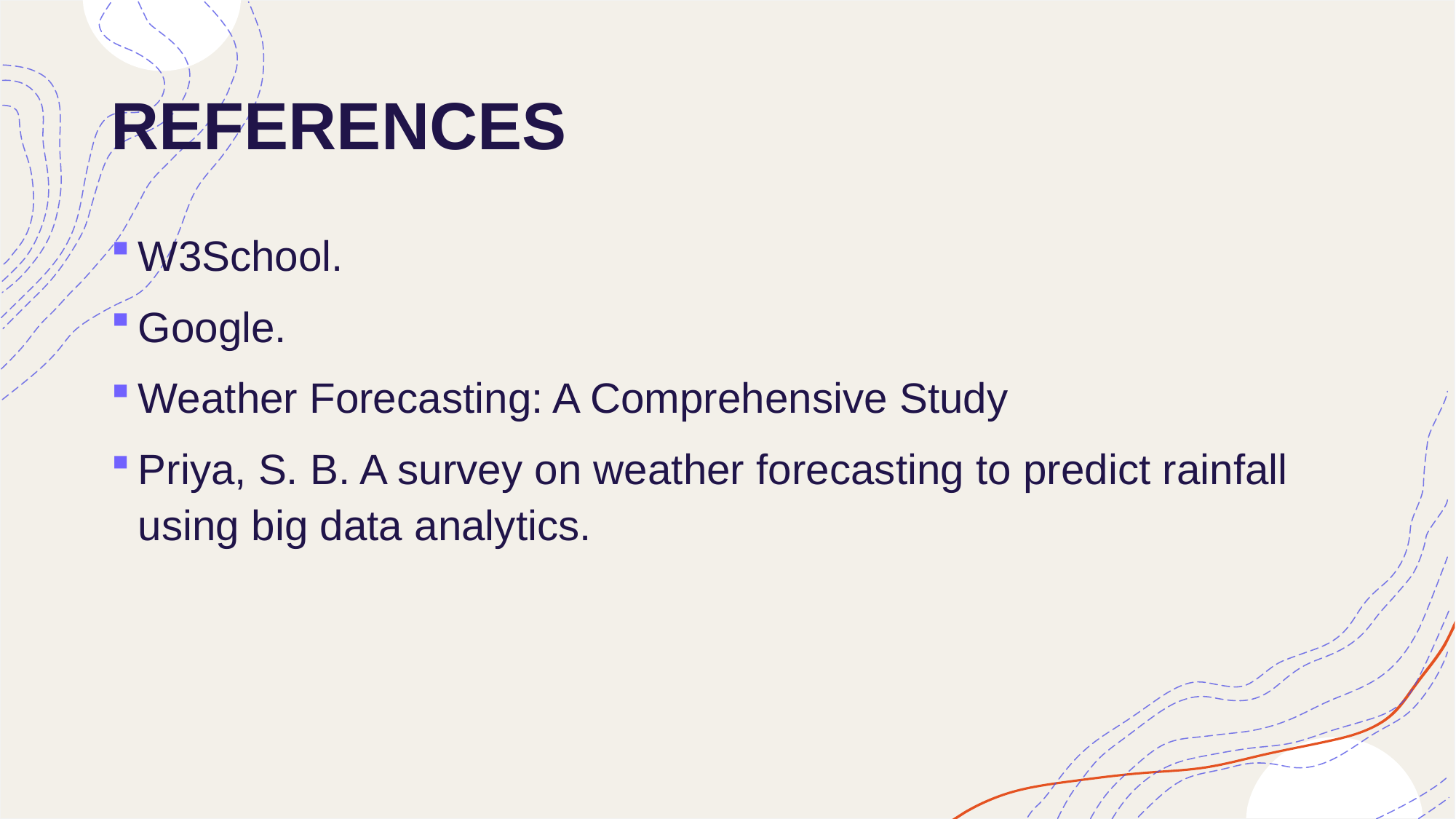

# REFERENCES
W3School.
Google.
Weather Forecasting: A Comprehensive Study
Priya, S. B. A survey on weather forecasting to predict rainfall using big data analytics.